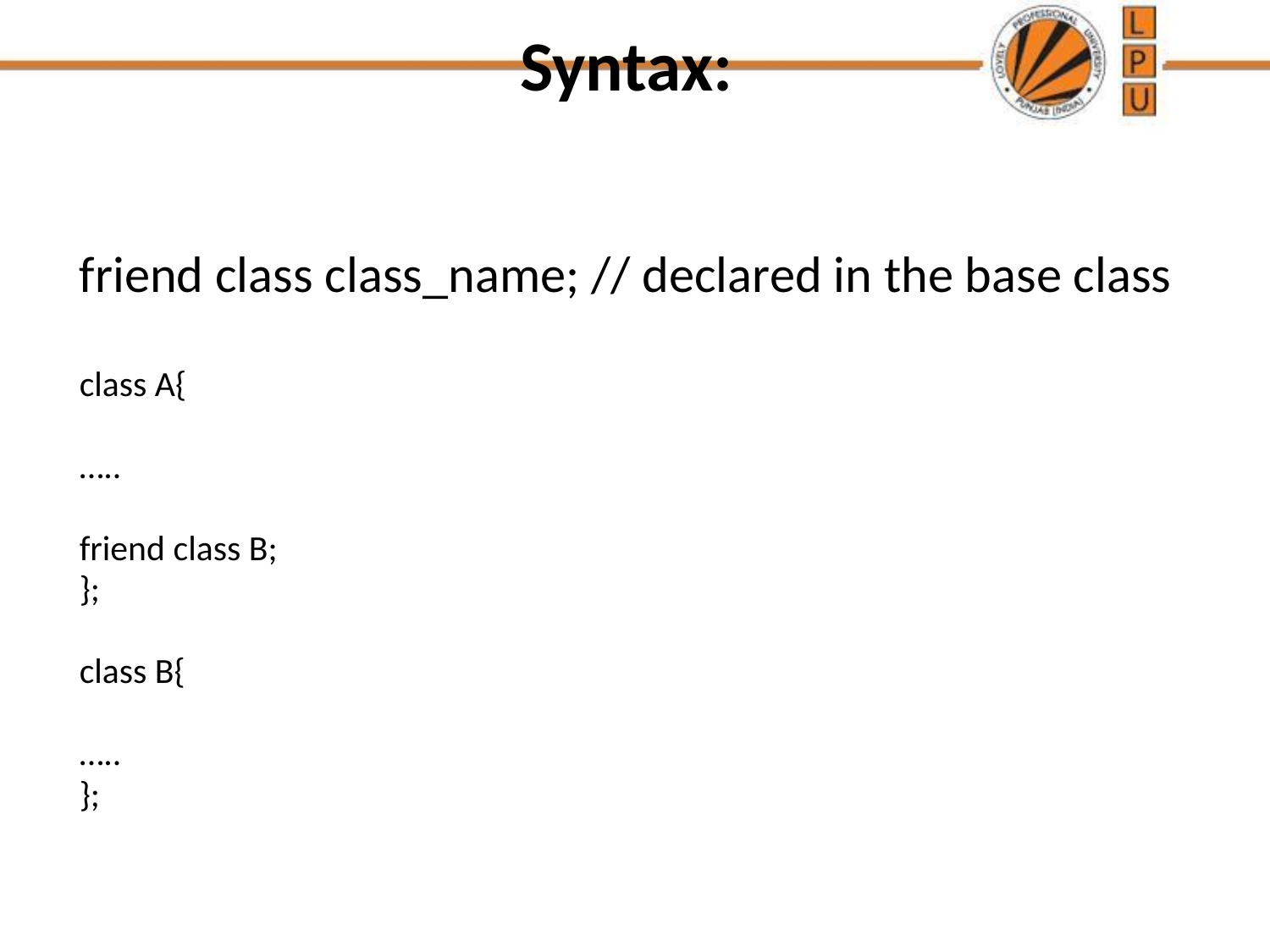

# Syntax:
friend class class_name; // declared in the base class

class A{

…..

friend class B;
};

class B{

…..
};